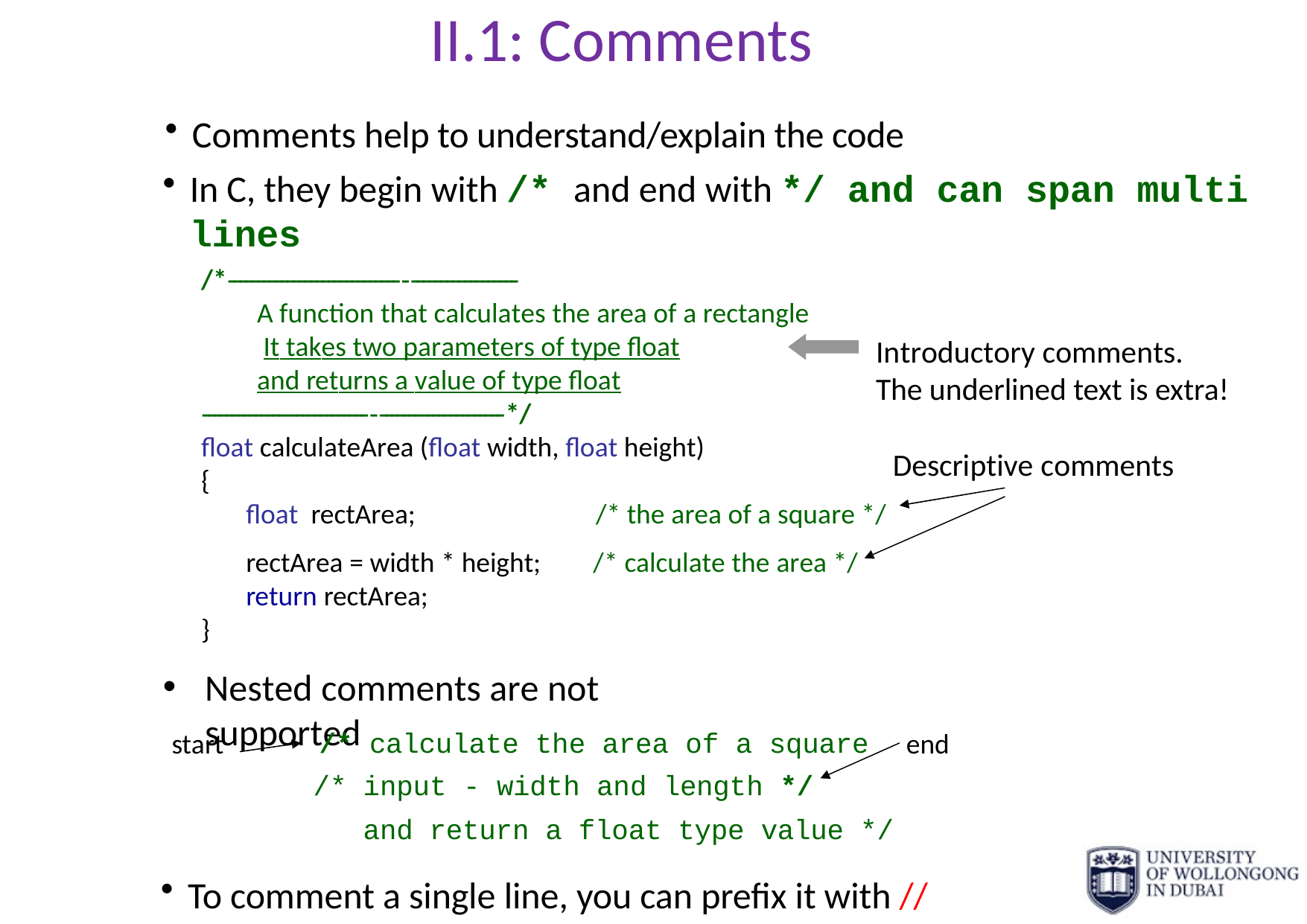

# II.1: Comments
Comments help to understand/explain the code
In C, they begin with /* and end with */ and can span multi lines
/*‐‐‐‐‐‐‐‐‐‐‐‐‐‐‐‐‐‐‐‐‐‐‐‐‐‐‐‐‐‐‐‐‐‐‐‐‐‐‐‐‐‐‐‐‐‐‐‐
A function that calculates the area of a rectangle
 It takes two parameters of type float
and returns a value of type float
‐‐‐‐‐‐‐‐‐‐‐‐‐‐‐‐‐‐‐‐‐‐‐‐‐‐‐‐‐‐‐‐‐‐‐‐‐‐‐‐‐‐‐‐‐‐‐‐‐‐*/
float calculateArea (float width, float height)
{
Introductory comments.
The underlined text is extra!

Descriptive comments

float  rectArea;
rectArea = width * height; return rectArea;
/* the area of a square */
/* calculate the area */

}
Nested comments are not supported
/* calculate the area of a square
/* input - width and length */
   and return a float type value */
end
start

To comment a single line, you can prefix it with //